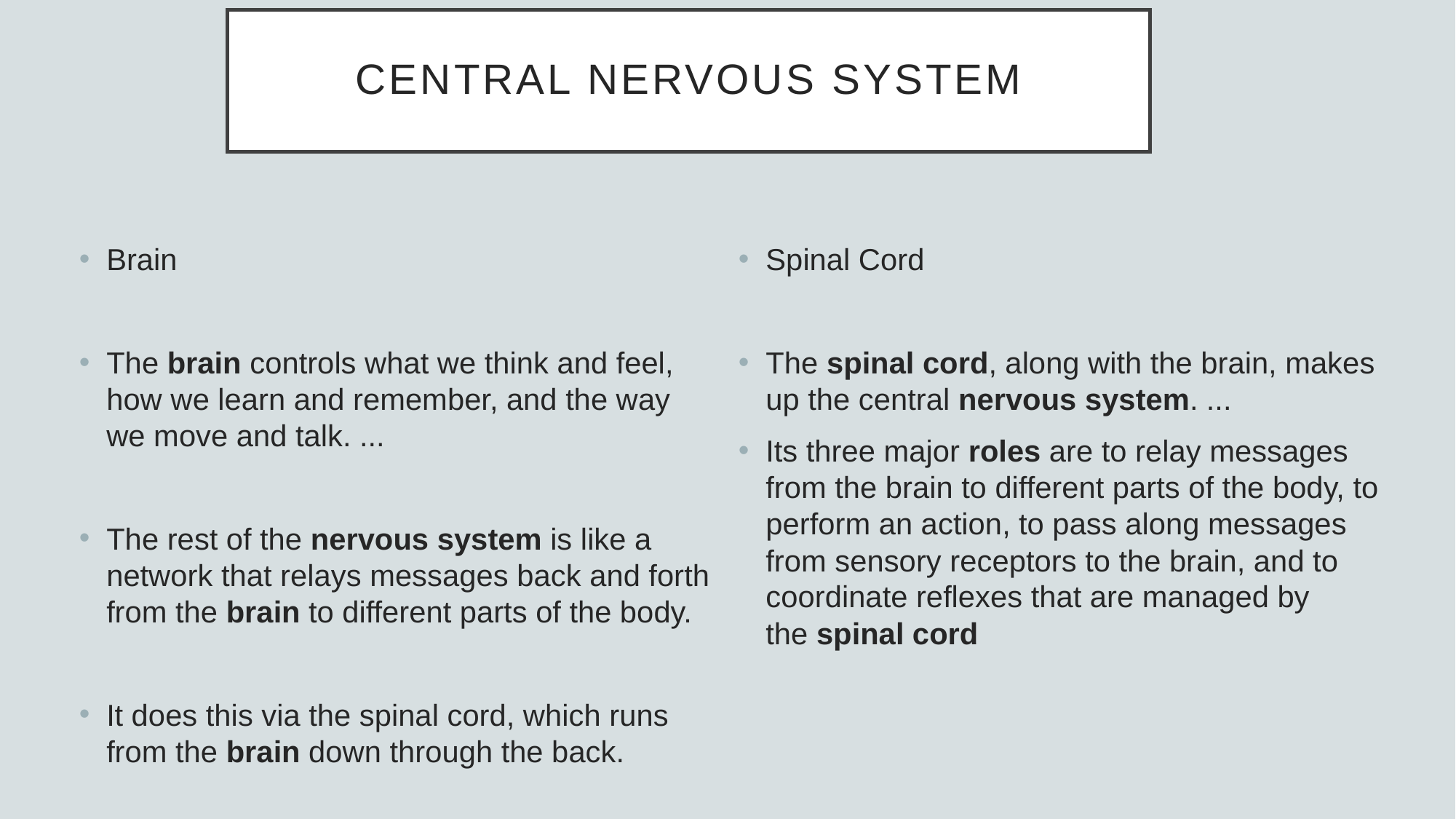

# CENTRAL NERVOUS SYSTEM
Brain

The brain controls what we think and feel, how we learn and remember, and the way we move and talk. ...

The rest of the nervous system is like a network that relays messages back and forth from the brain to different parts of the body.

It does this via the spinal cord, which runs from the brain down through the back.
Spinal Cord

The spinal cord, along with the brain, makes up the central nervous system. ...
Its three major roles are to relay messages from the brain to different parts of the body, to perform an action, to pass along messages from sensory receptors to the brain, and to coordinate reflexes that are managed by the spinal cord